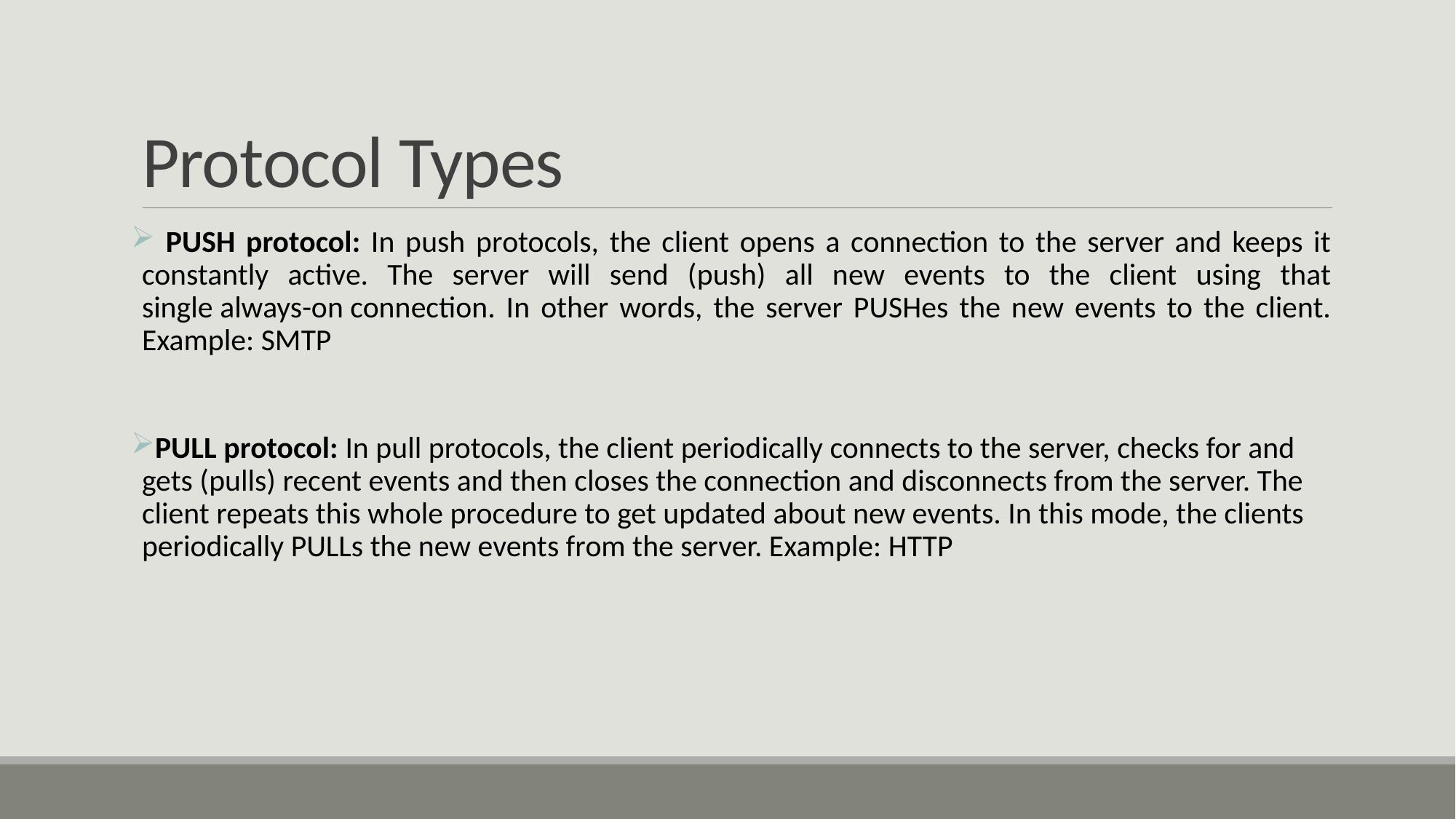

# Protocol Types
 PUSH protocol: In push protocols, the client opens a connection to the server and keeps it constantly active. The server will send (push) all new events to the client using that single always-on connection. In other words, the server PUSHes the new events to the client. Example: SMTP

PULL protocol: In pull protocols, the client periodically connects to the server, checks for and gets (pulls) recent events and then closes the connection and disconnects from the server. The client repeats this whole procedure to get updated about new events. In this mode, the clients periodically PULLs the new events from the server. Example: HTTP